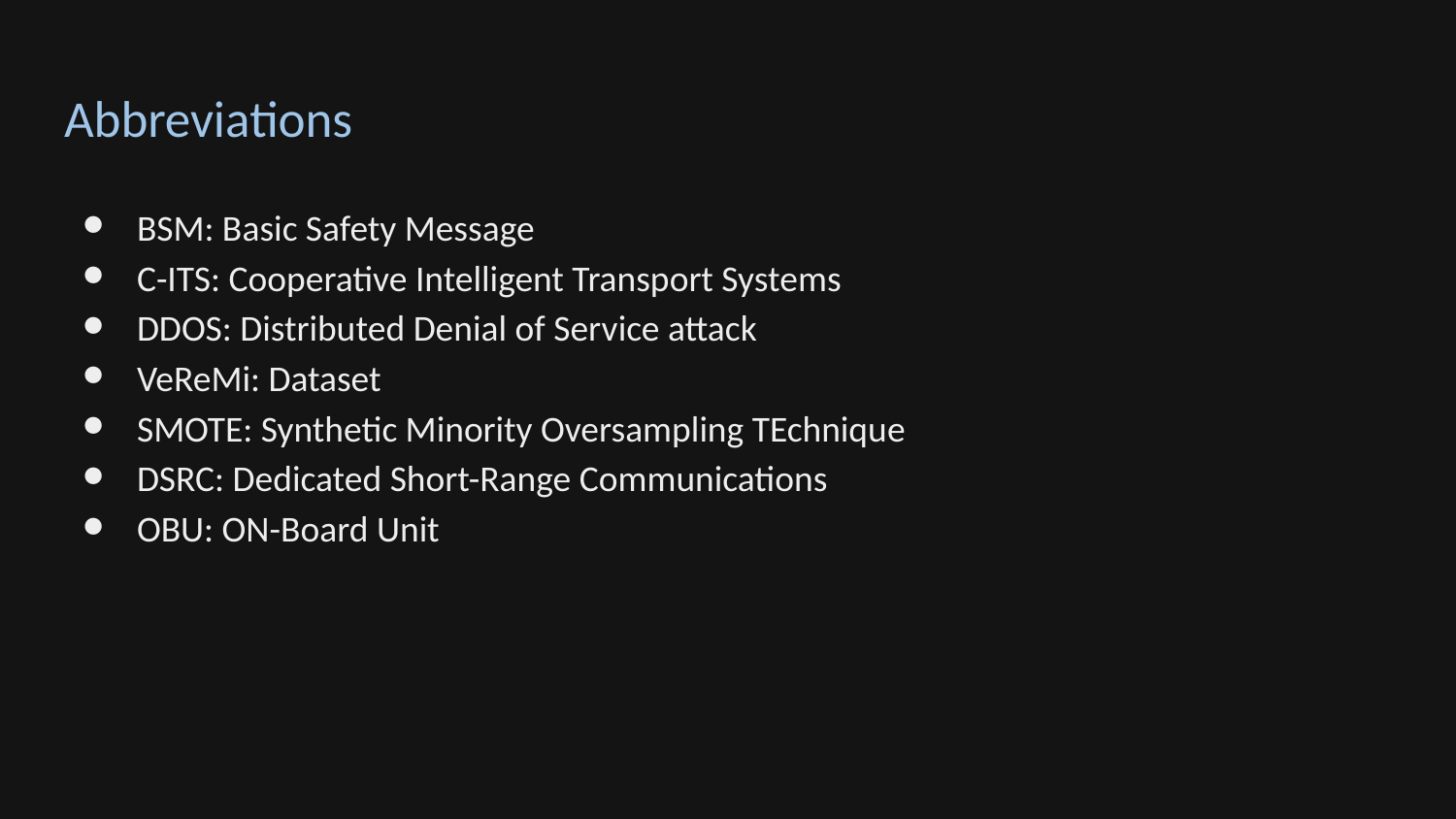

# Abbreviations
BSM: Basic Safety Message
C-ITS: Cooperative Intelligent Transport Systems
DDOS: Distributed Denial of Service attack
VeReMi: Dataset
SMOTE: Synthetic Minority Oversampling TEchnique
DSRC: Dedicated Short-Range Communications
OBU: ON-Board Unit